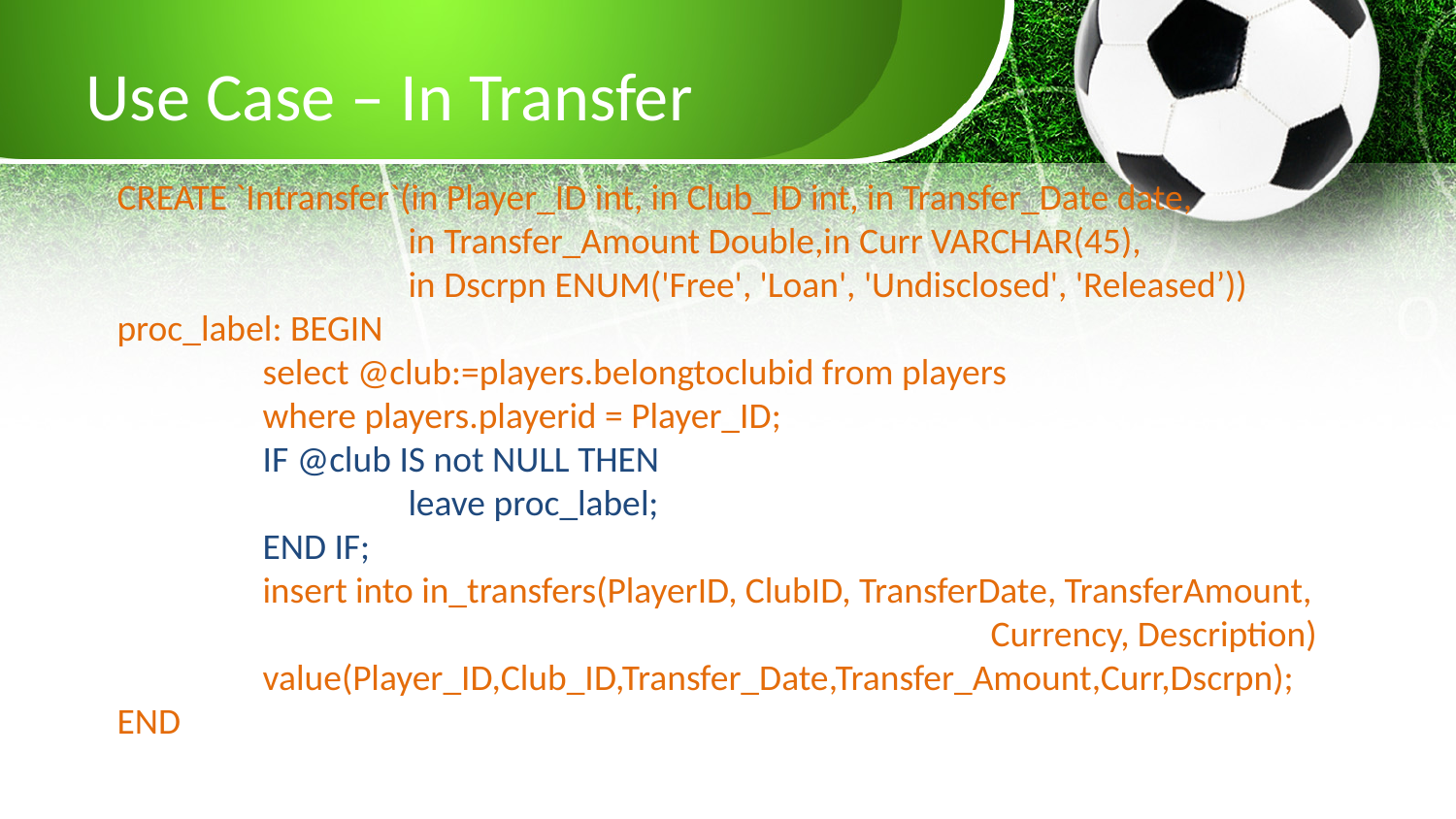

# Use Case – In Transfer
CREATE `Intransfer`(in Player_ID int, in Club_ID int, in Transfer_Date date,
		in Transfer_Amount Double,in Curr VARCHAR(45),
		in Dscrpn ENUM('Free', 'Loan', 'Undisclosed', 'Released’))
proc_label: BEGIN
	select @club:=players.belongtoclubid from players
	where players.playerid = Player_ID;
	IF @club IS not NULL THEN
		leave proc_label;
	END IF;
	insert into in_transfers(PlayerID, ClubID, TransferDate, TransferAmount,
						Currency, Description)
	value(Player_ID,Club_ID,Transfer_Date,Transfer_Amount,Curr,Dscrpn);
END